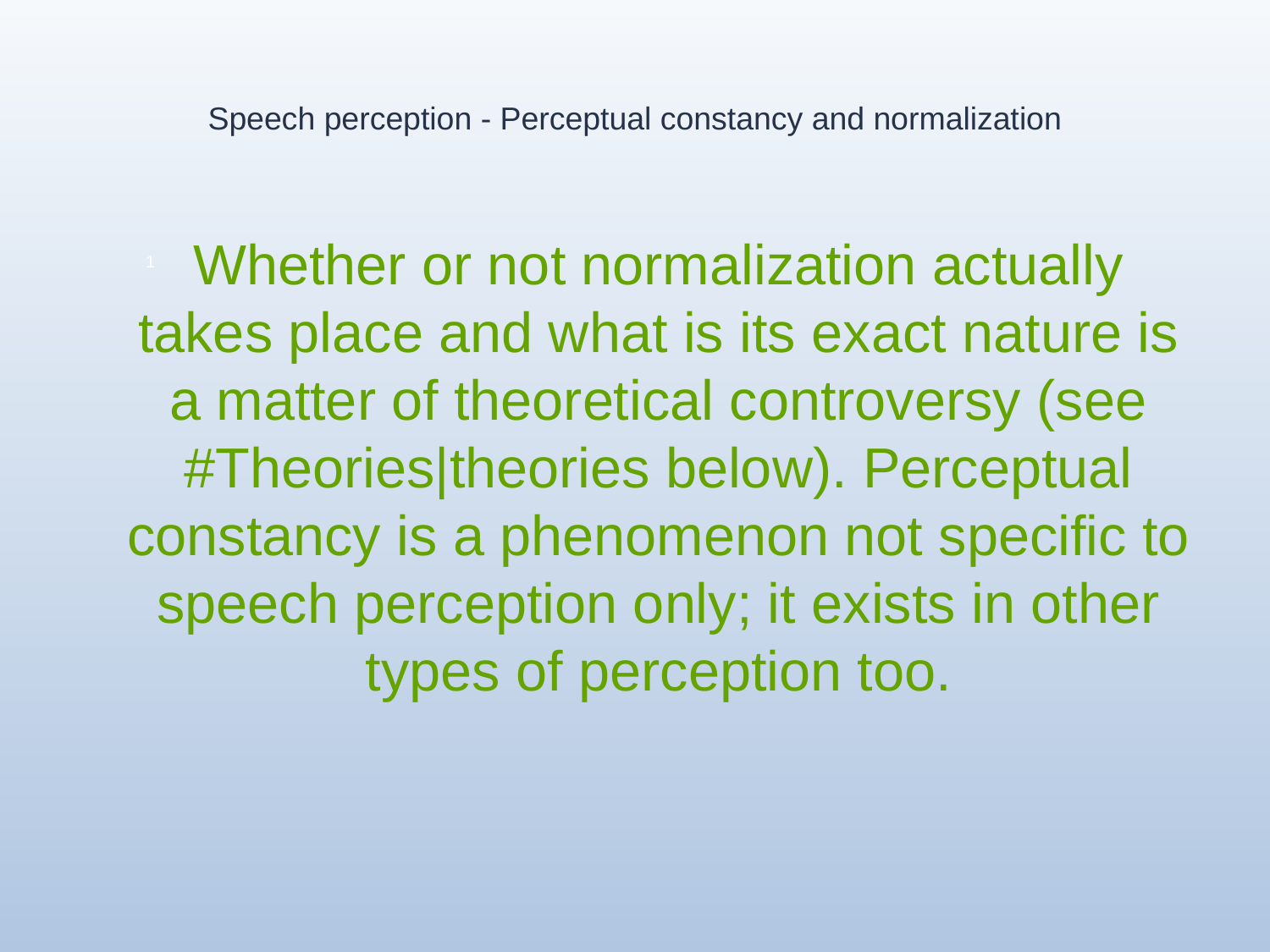

# Speech perception - Perceptual constancy and normalization
Whether or not normalization actually takes place and what is its exact nature is a matter of theoretical controversy (see #Theories|theories below). Perceptual constancy is a phenomenon not specific to speech perception only; it exists in other types of perception too.